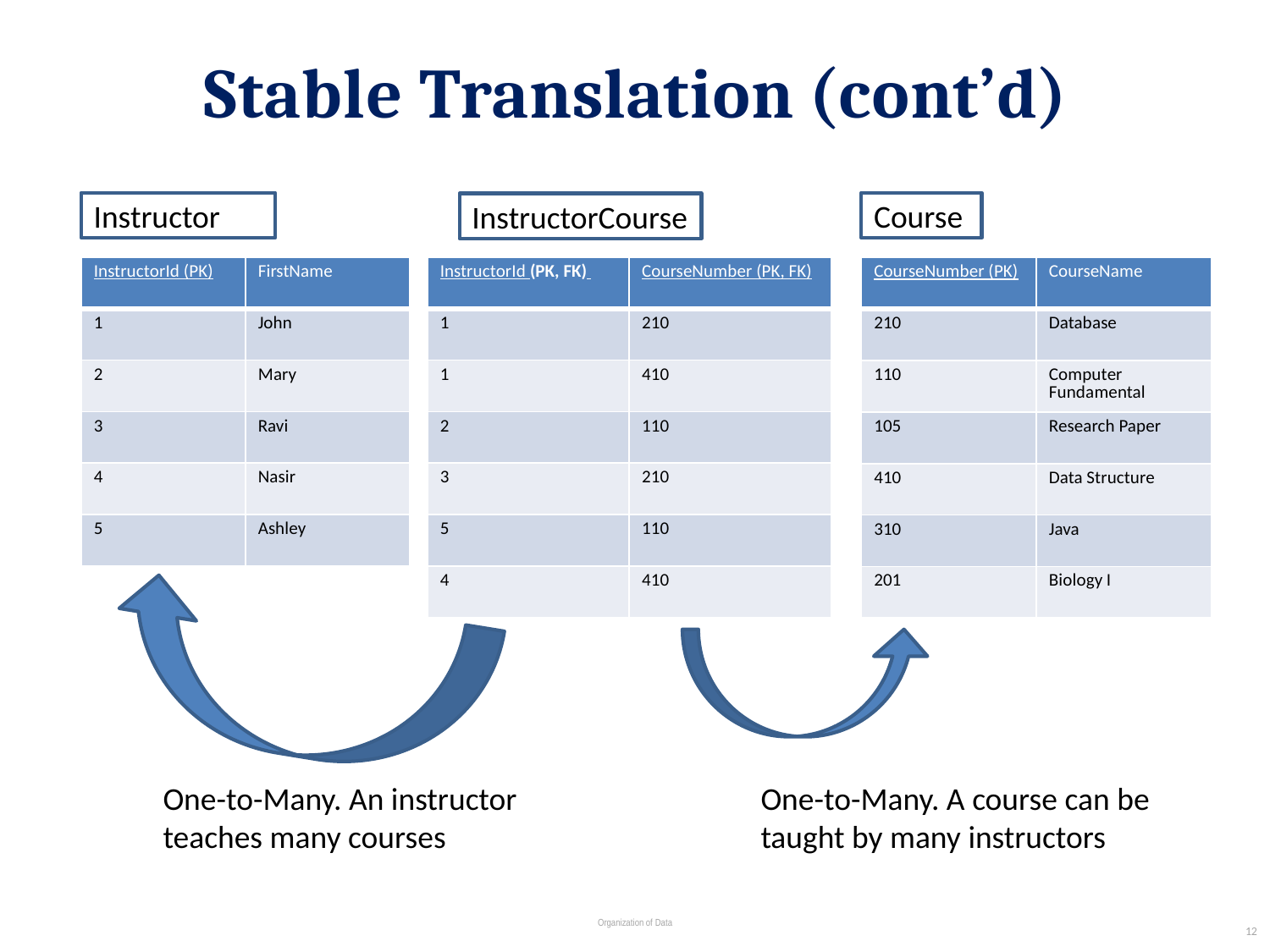

# Stable Translation (cont’d)
Instructor
Course
InstructorCourse
| InstructorId (PK) | FirstName |
| --- | --- |
| 1 | John |
| 2 | Mary |
| 3 | Ravi |
| 4 | Nasir |
| 5 | Ashley |
| InstructorId (PK, FK) | CourseNumber (PK, FK) |
| --- | --- |
| 1 | 210 |
| 1 | 410 |
| 2 | 110 |
| 3 | 210 |
| 5 | 110 |
| 4 | 410 |
| CourseNumber (PK) | CourseName |
| --- | --- |
| 210 | Database |
| 110 | Computer Fundamental |
| 105 | Research Paper |
| 410 | Data Structure |
| 310 | Java |
| 201 | Biology I |

One-to-Many. An instructor teaches many courses
One-to-Many. A course can be taught by many instructors
12
Organization of Data